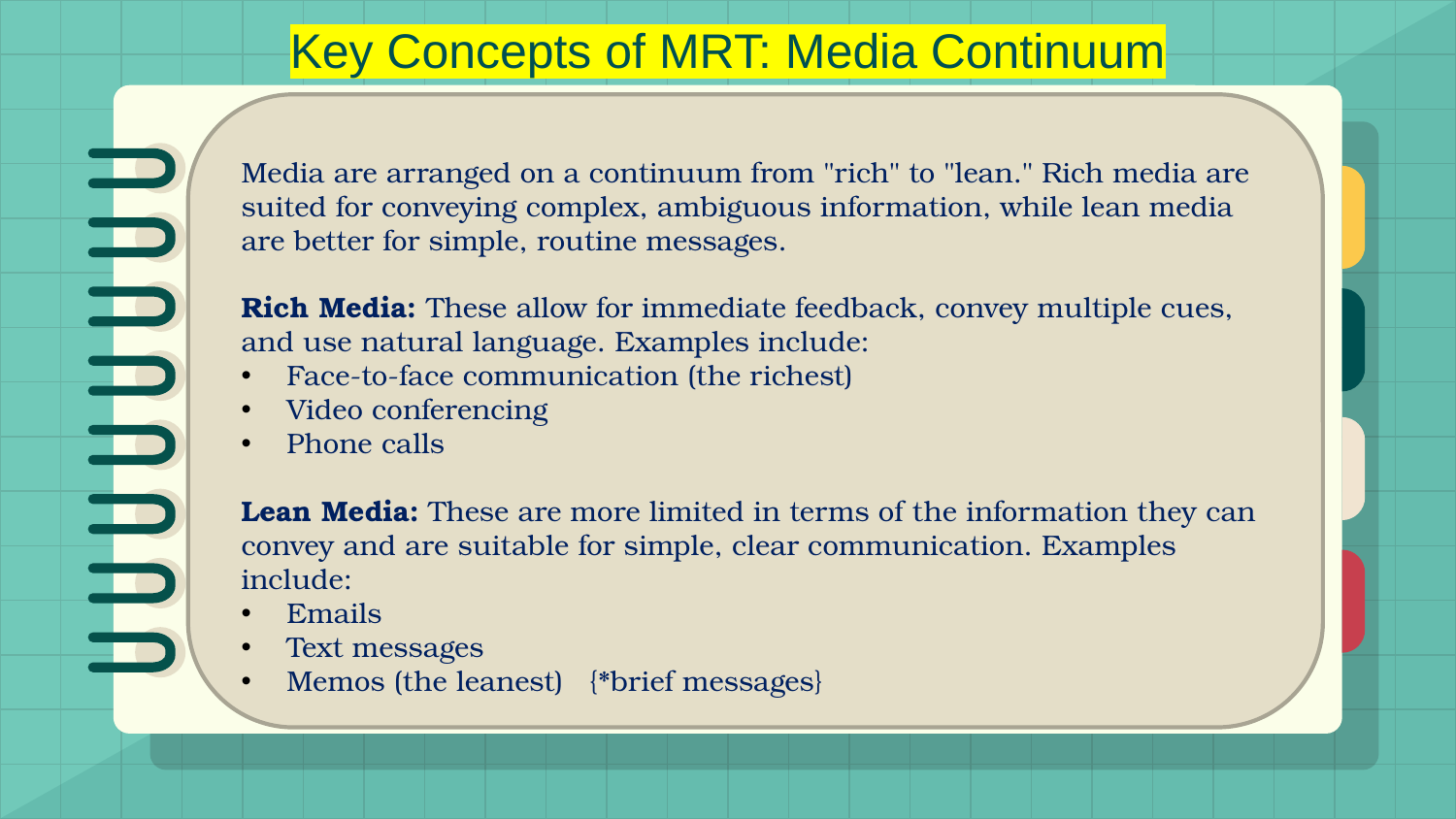

# Key Concepts of MRT: Media Continuum

Media are arranged on a continuum from "rich" to "lean." Rich media are suited for conveying complex, ambiguous information, while lean media are better for simple, routine messages.

Rich Media: These allow for immediate feedback, convey multiple cues, and use natural language. Examples include:
Face-to-face communication (the richest)
Video conferencing
Phone calls

Lean Media: These are more limited in terms of the information they can convey and are suitable for simple, clear communication. Examples include:
Emails
Text messages
Memos (the leanest)   {*brief messages}